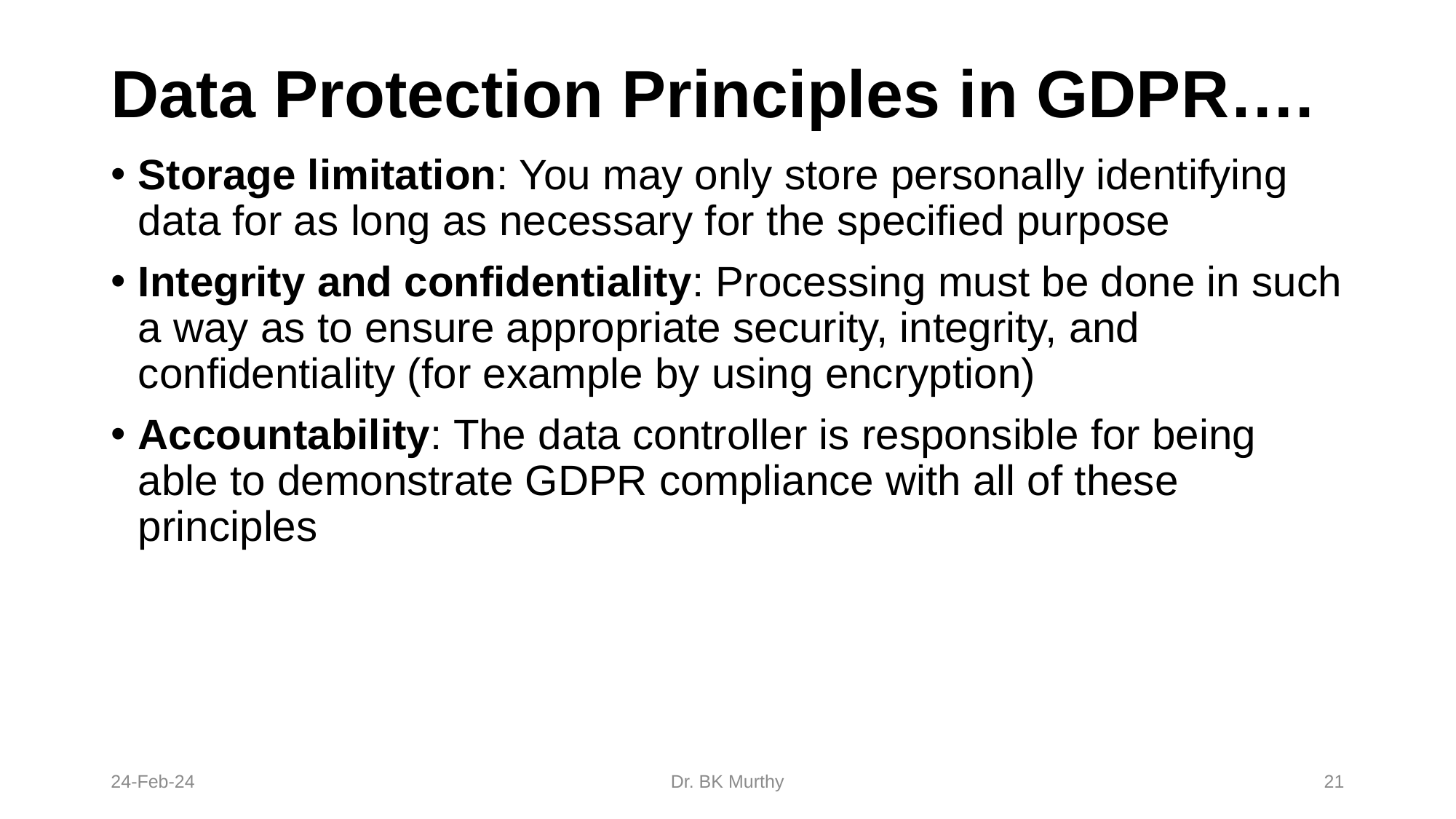

# Data Protection Principles in GDPR….
Storage limitation: You may only store personally identifying data for as long as necessary for the specified purpose
Integrity and confidentiality: Processing must be done in such a way as to ensure appropriate security, integrity, and confidentiality (for example by using encryption)
Accountability: The data controller is responsible for being able to demonstrate GDPR compliance with all of these principles
24-Feb-24
Dr. BK Murthy
21